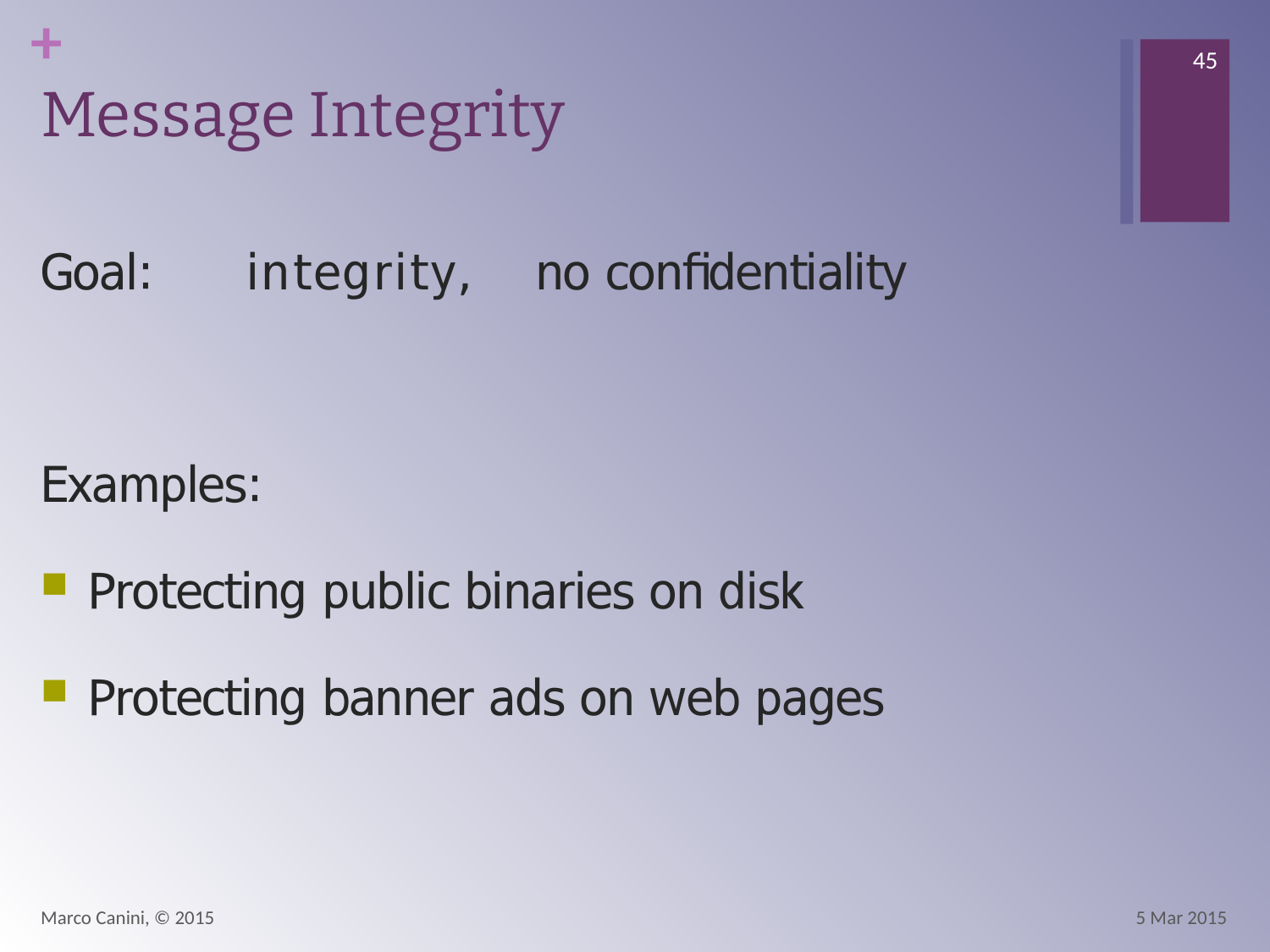

45
# Message Integrity
Goal:      integrity,    no confidentiality

Examples:
Protecting public binaries on disk
Protecting banner ads on web pages
Marco Canini, © 2015
5 Mar 2015